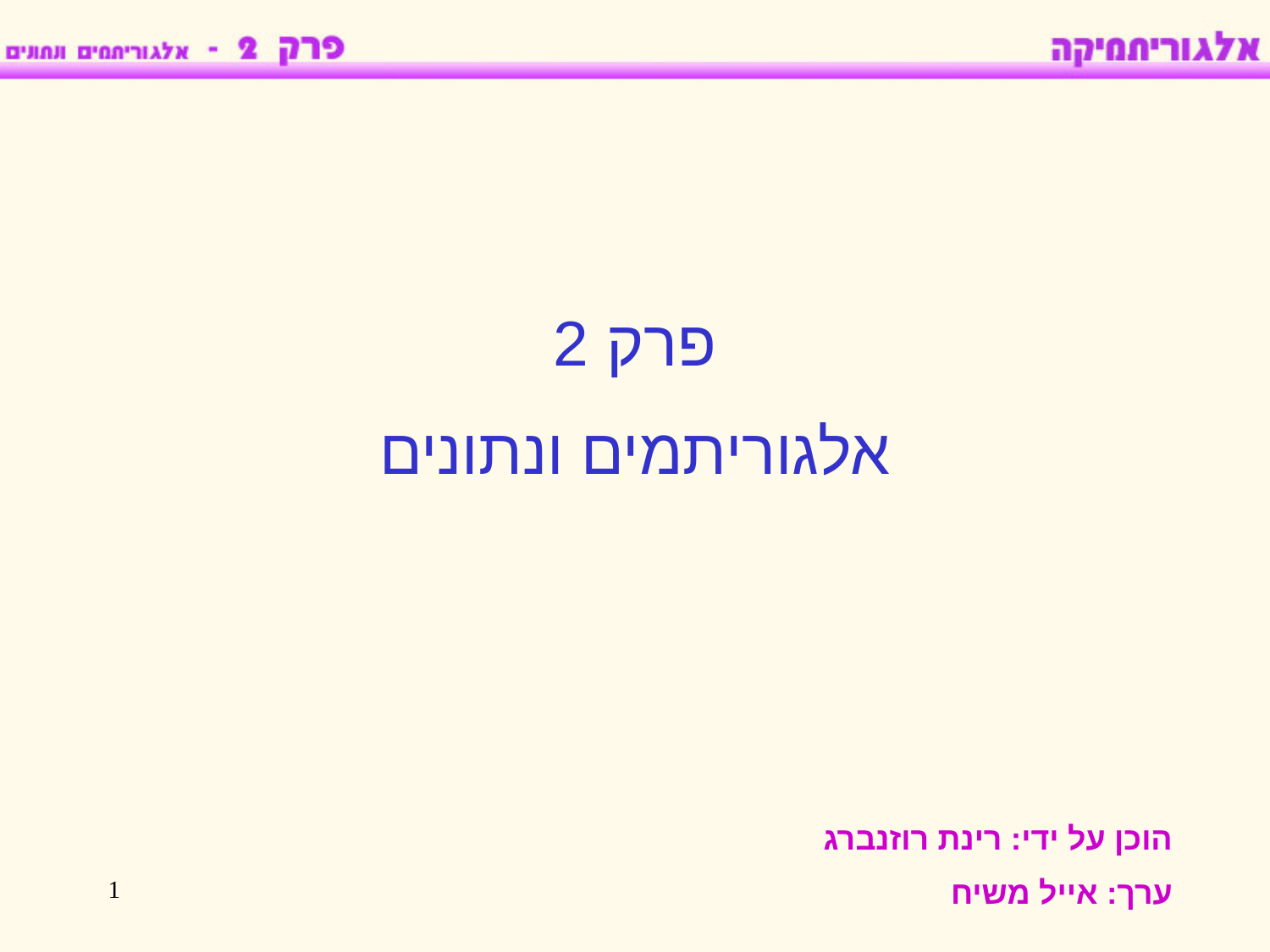

פרק 2
אלגוריתמים ונתונים
הוכן על ידי: רינת רוזנברג
ערך: אייל משיח
1